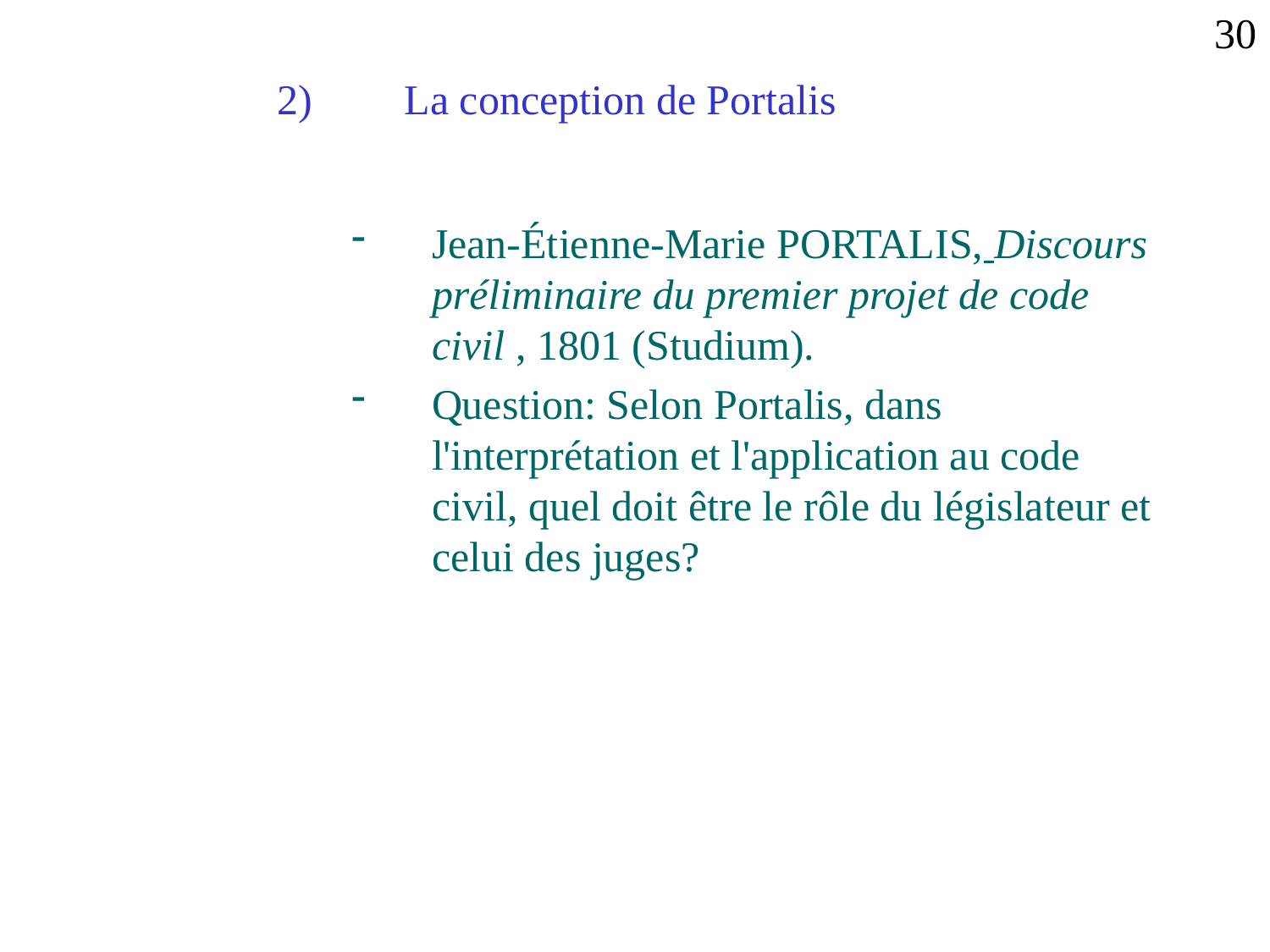

30
2)	La conception de Portalis

Jean-Étienne-Marie PORTALIS, Discours préliminaire du premier projet de code civil , 1801 (Studium).
Question: Selon Portalis, dans l'interprétation et l'application au code civil, quel doit être le rôle du législateur et celui des juges?